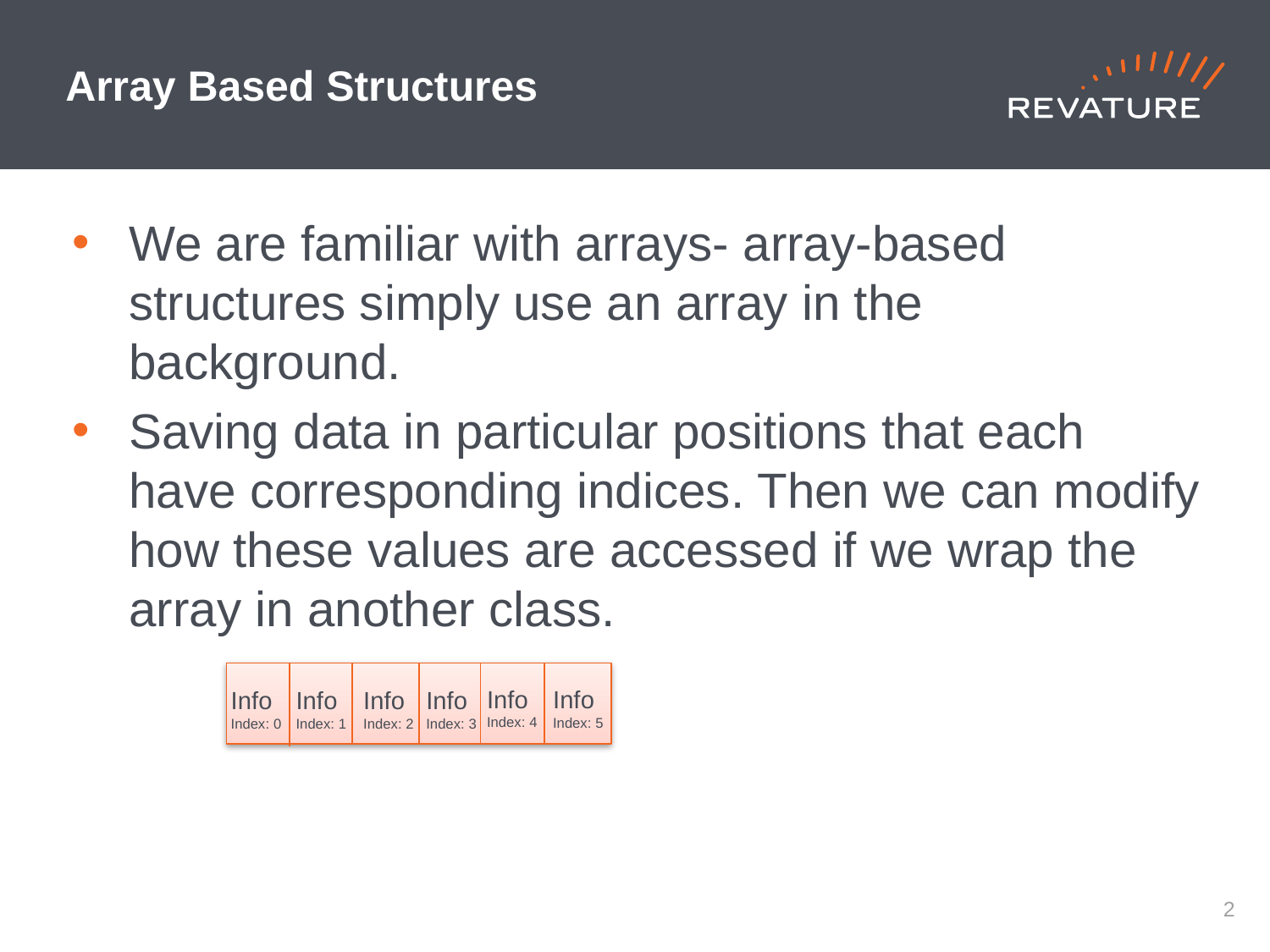

# Array Based Structures
We are familiar with arrays- array-based structures simply use an array in the background.
Saving data in particular positions that each have corresponding indices. Then we can modify how these values are accessed if we wrap the array in another class.

Info
Index: 4
Info
Index: 5
Info
Index: 2
Info
Index: 3
Info
Index: 1
Info
Index: 0
2